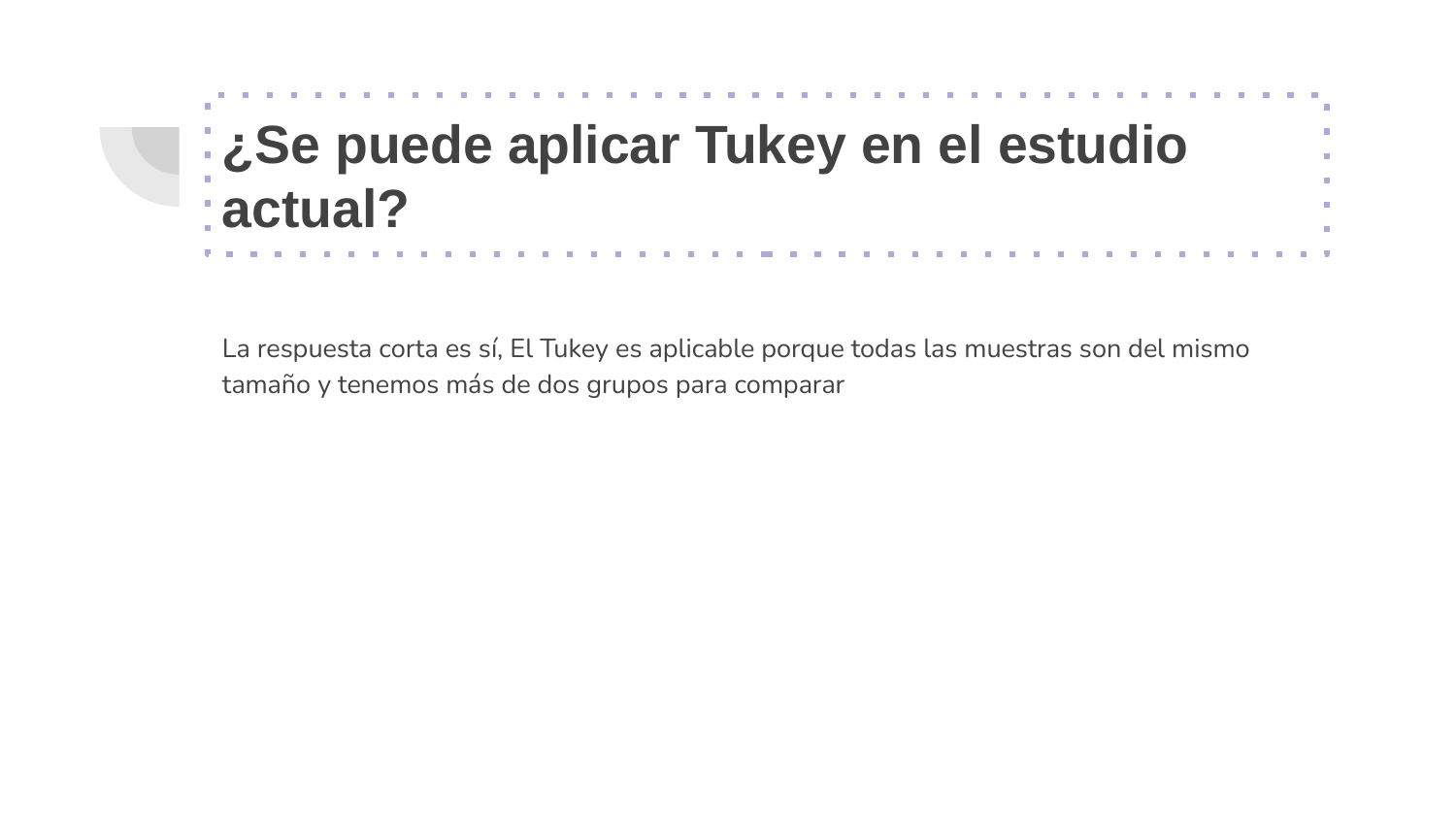

# ¿Se puede aplicar Tukey en el estudio actual?
La respuesta corta es sí, El Tukey es aplicable porque todas las muestras son del mismo tamaño y tenemos más de dos grupos para comparar